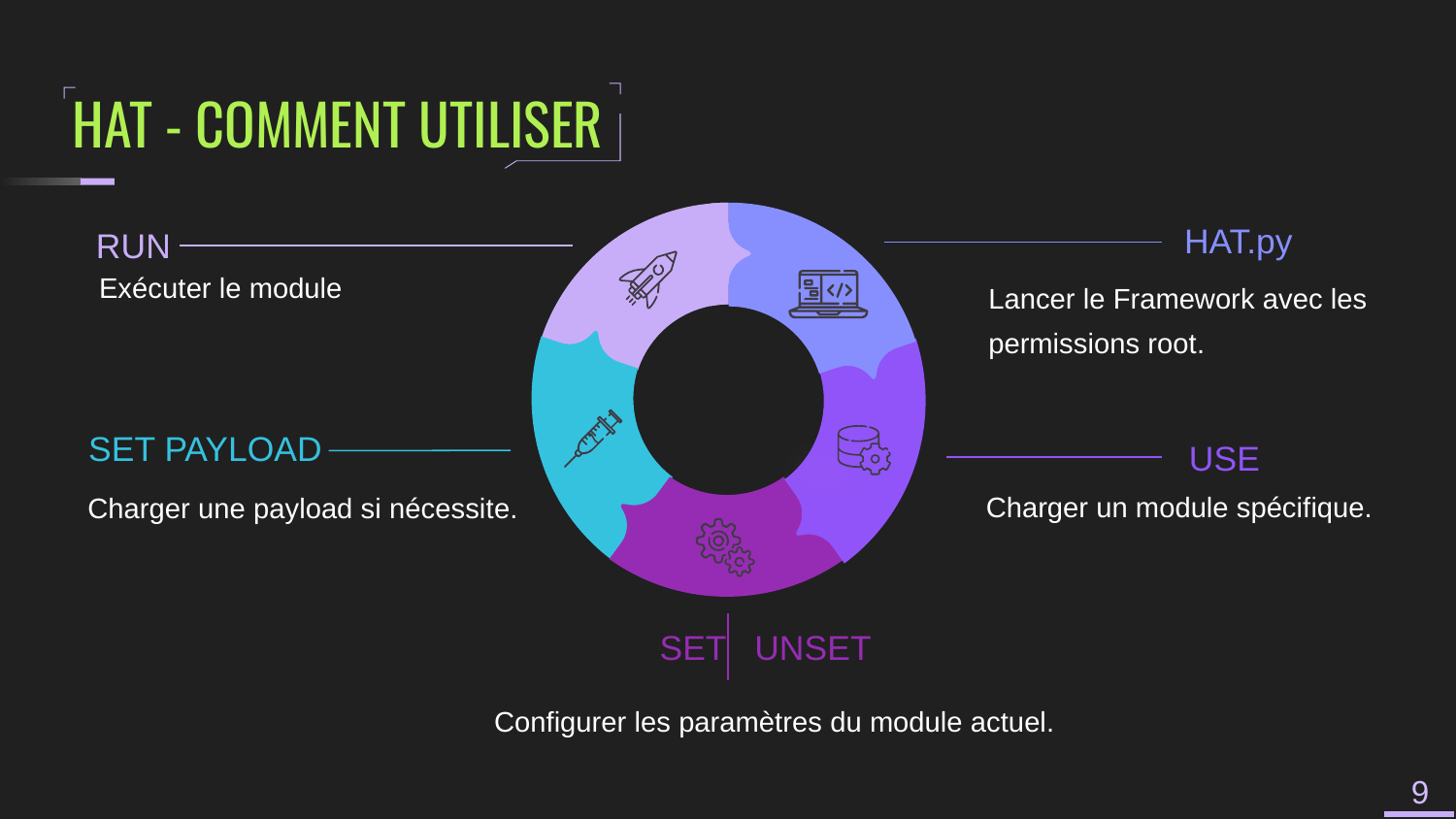

# HAT - COMMENT UTILISER

HAT.py
RUN

Exécuter le module
Lancer le Framework avec les permissions root.

SET PAYLOAD
USE

Charger une payload si nécessite.
Charger un module spécifique.

SET   UNSET
Configurer les paramètres du module actuel.
9